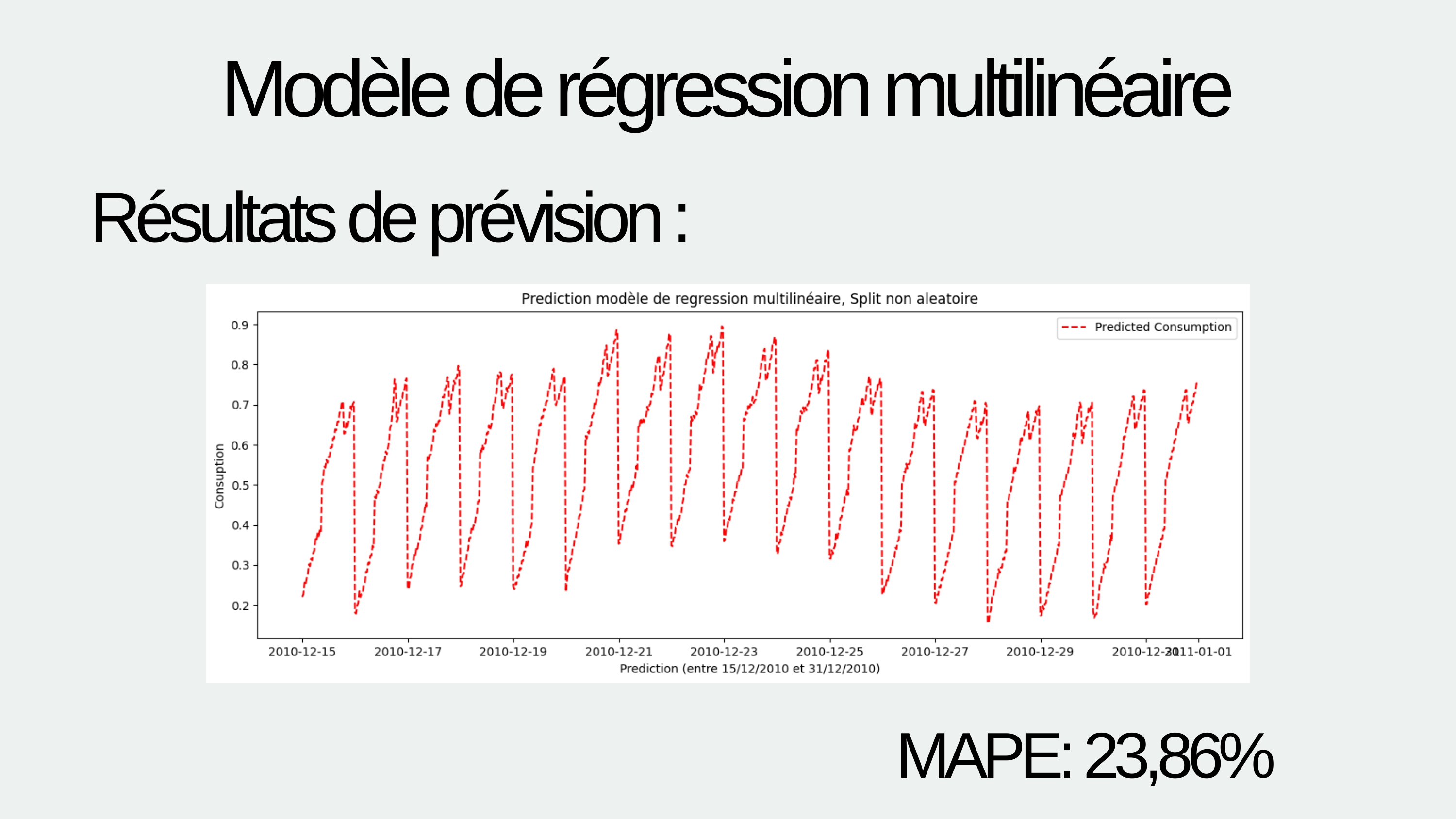

Modèle de régression multilinéaire
Résultats de prévision :

MAPE: 23,86%